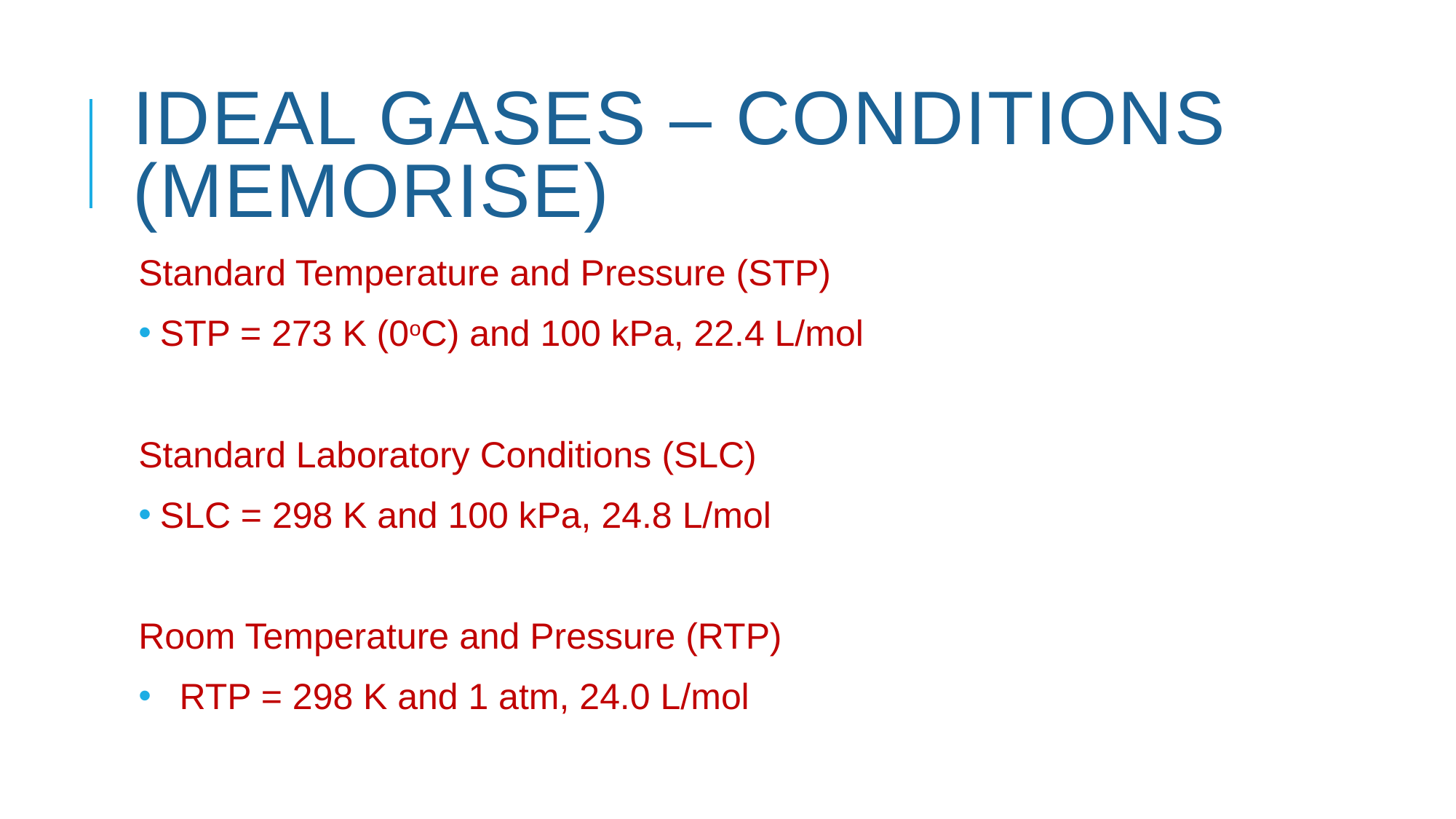

# Ideal Gases – conditions (memorise)
Standard Temperature and Pressure (STP)
STP = 273 K (0oC) and 100 kPa, 22.4 L/mol

Standard Laboratory Conditions (SLC)
SLC = 298 K and 100 kPa, 24.8 L/mol

Room Temperature and Pressure (RTP)
RTP = 298 K and 1 atm, 24.0 L/mol